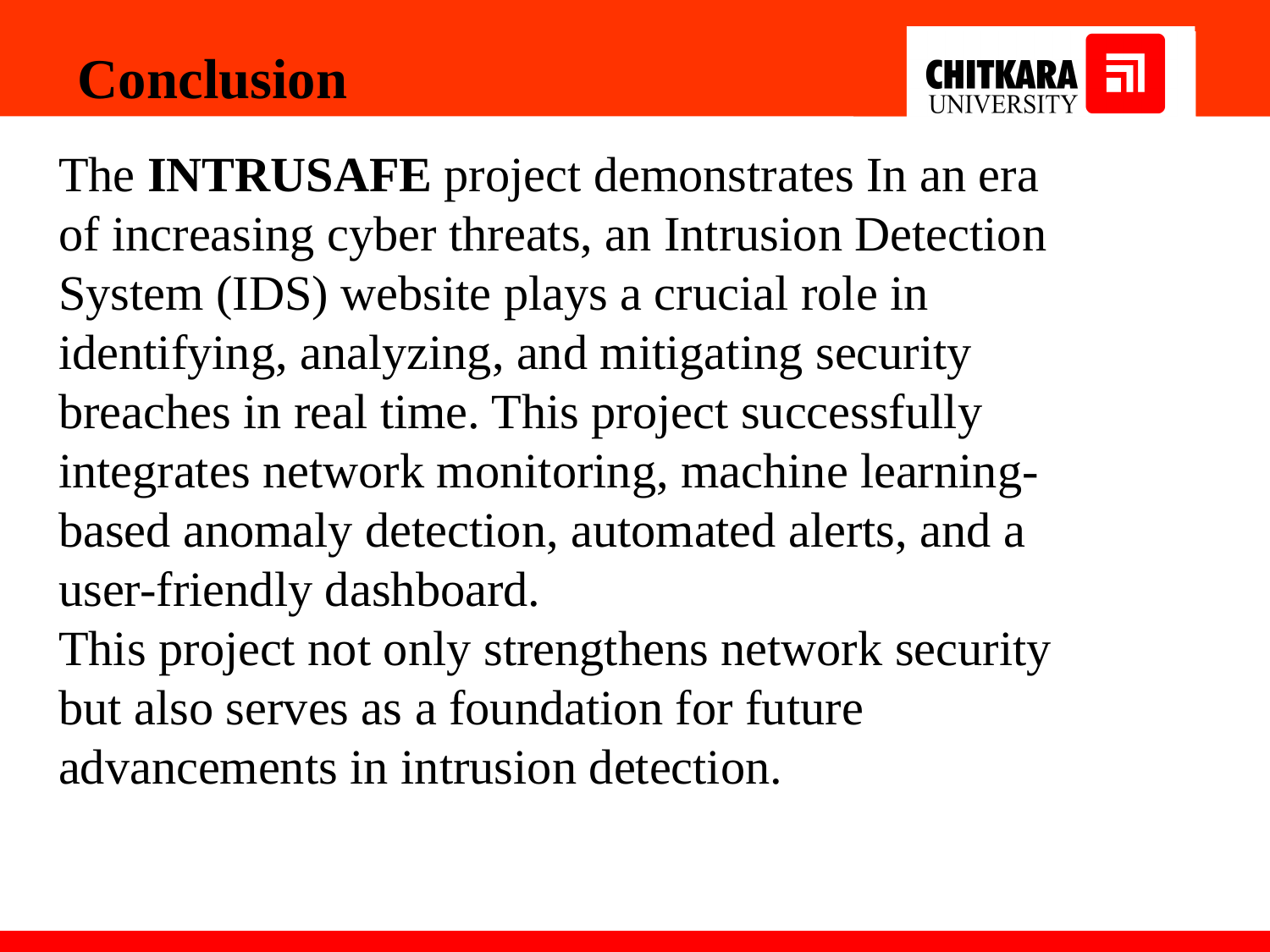

Conclusion
The INTRUSAFE project demonstrates In an era of increasing cyber threats, an Intrusion Detection System (IDS) website plays a crucial role in identifying, analyzing, and mitigating security breaches in real time. This project successfully integrates network monitoring, machine learning-based anomaly detection, automated alerts, and a user-friendly dashboard.
This project not only strengthens network security but also serves as a foundation for future advancements in intrusion detection.